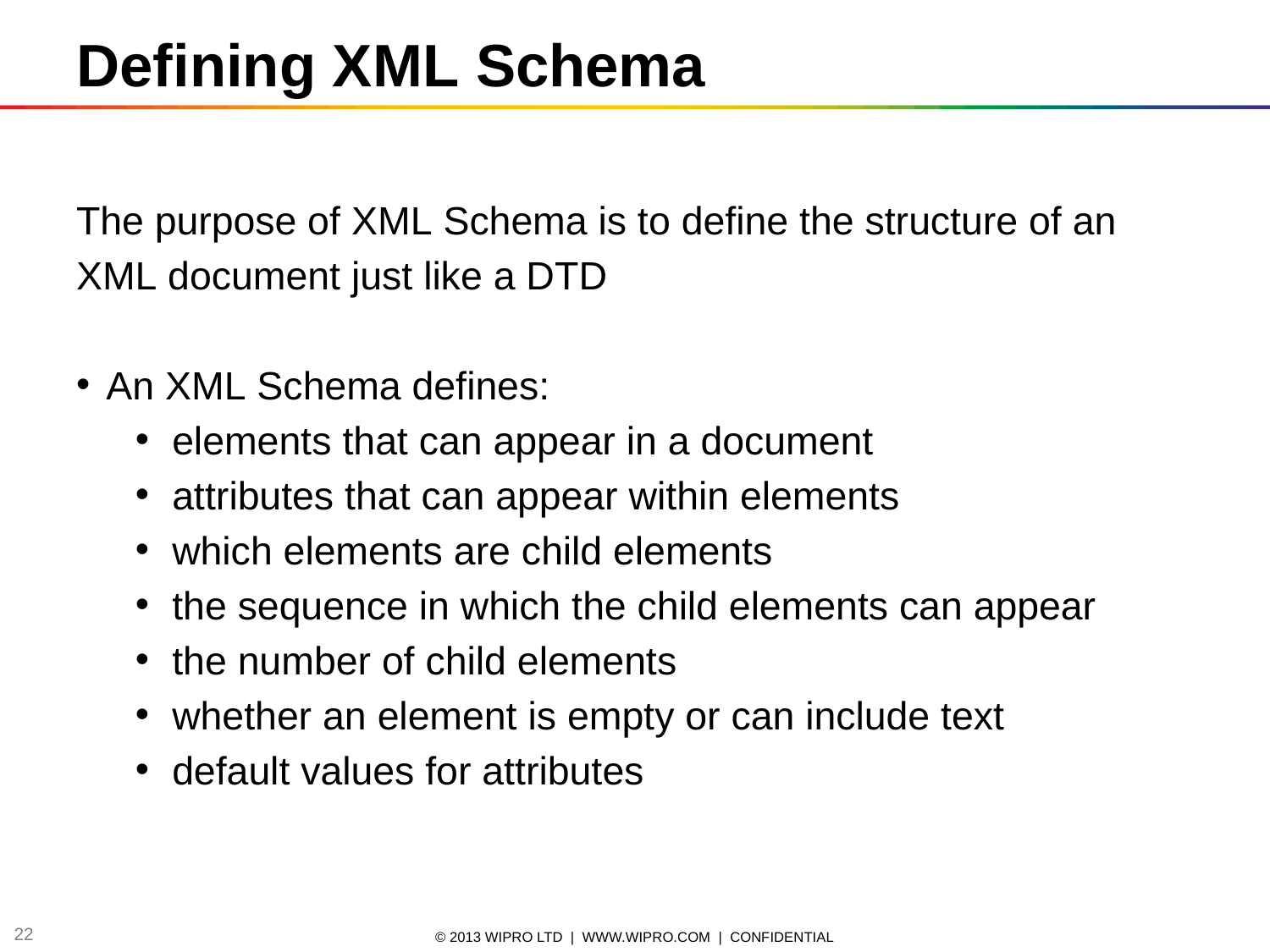

Defining XML Schema
The purpose of XML Schema is to define the structure of an
XML document just like a DTD

An XML Schema defines:
elements that can appear in a document
attributes that can appear within elements
which elements are child elements
the sequence in which the child elements can appear
the number of child elements
whether an element is empty or can include text
default values for attributes